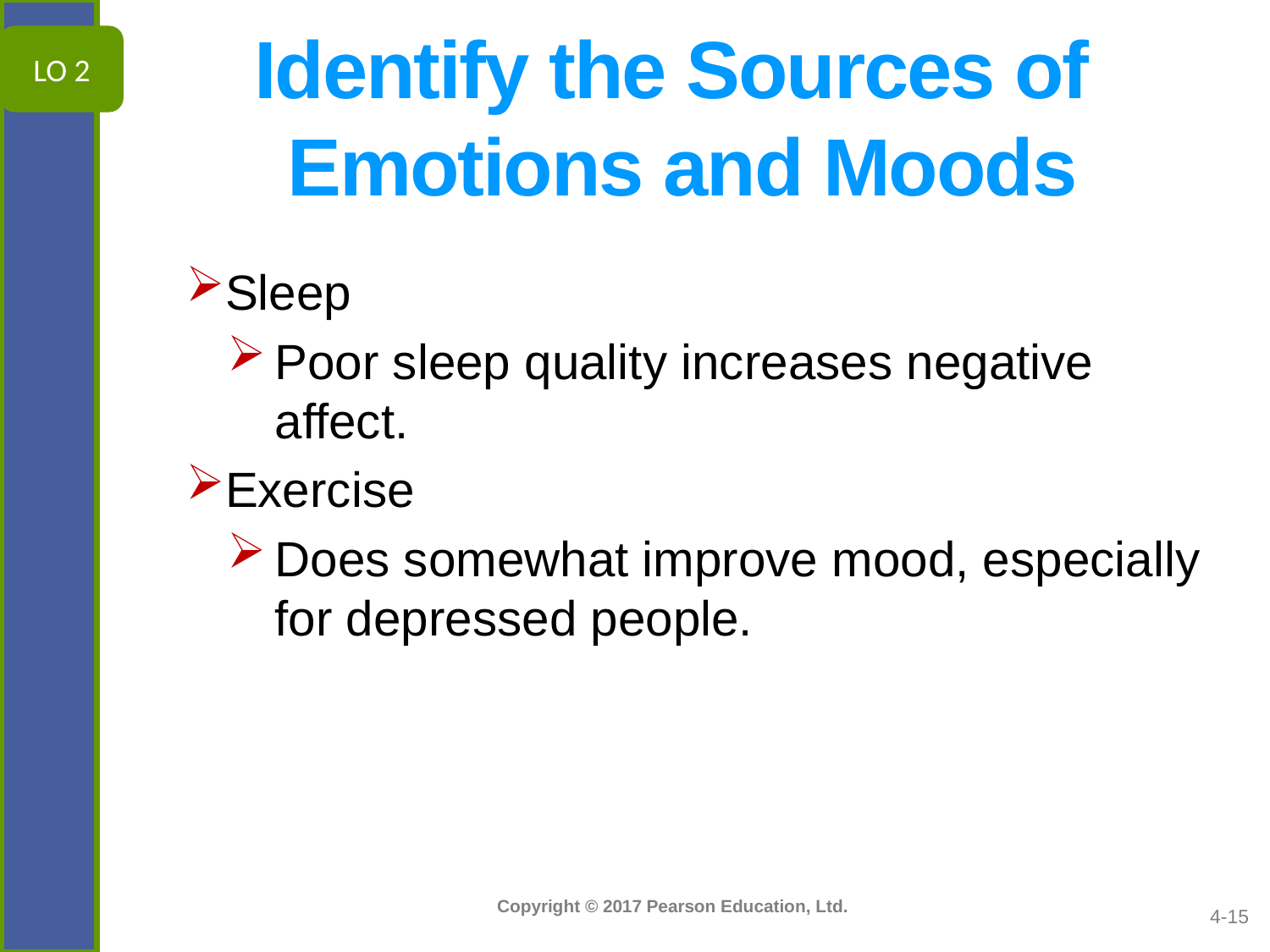

LO 2
# Identify the Sources of Emotions and Moods
Sleep
Poor sleep quality increases negative affect.
Exercise
Does somewhat improve mood, especially for depressed people.

4-15